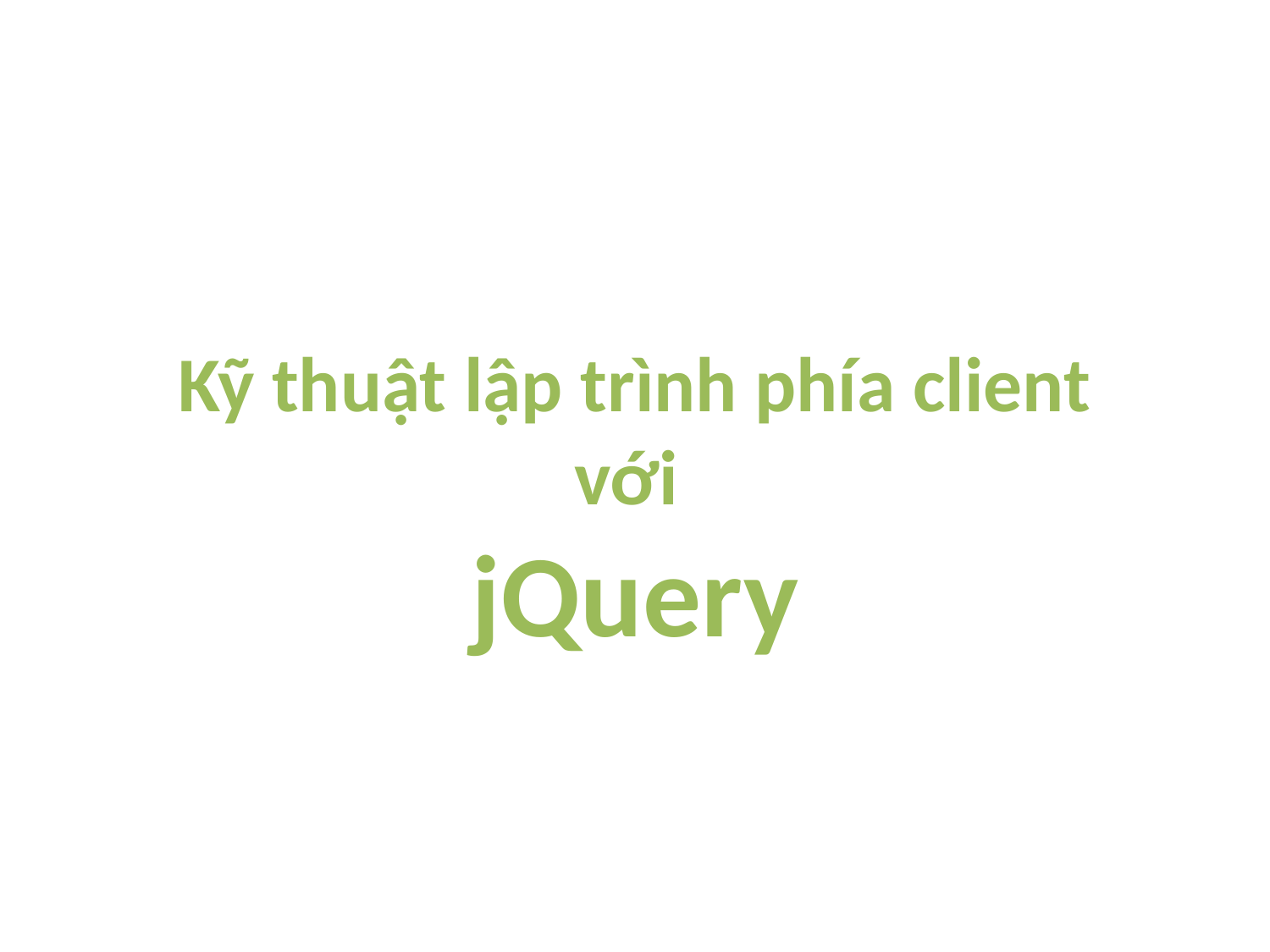

Kỹ thuật lập trình phía client
với
jQuery